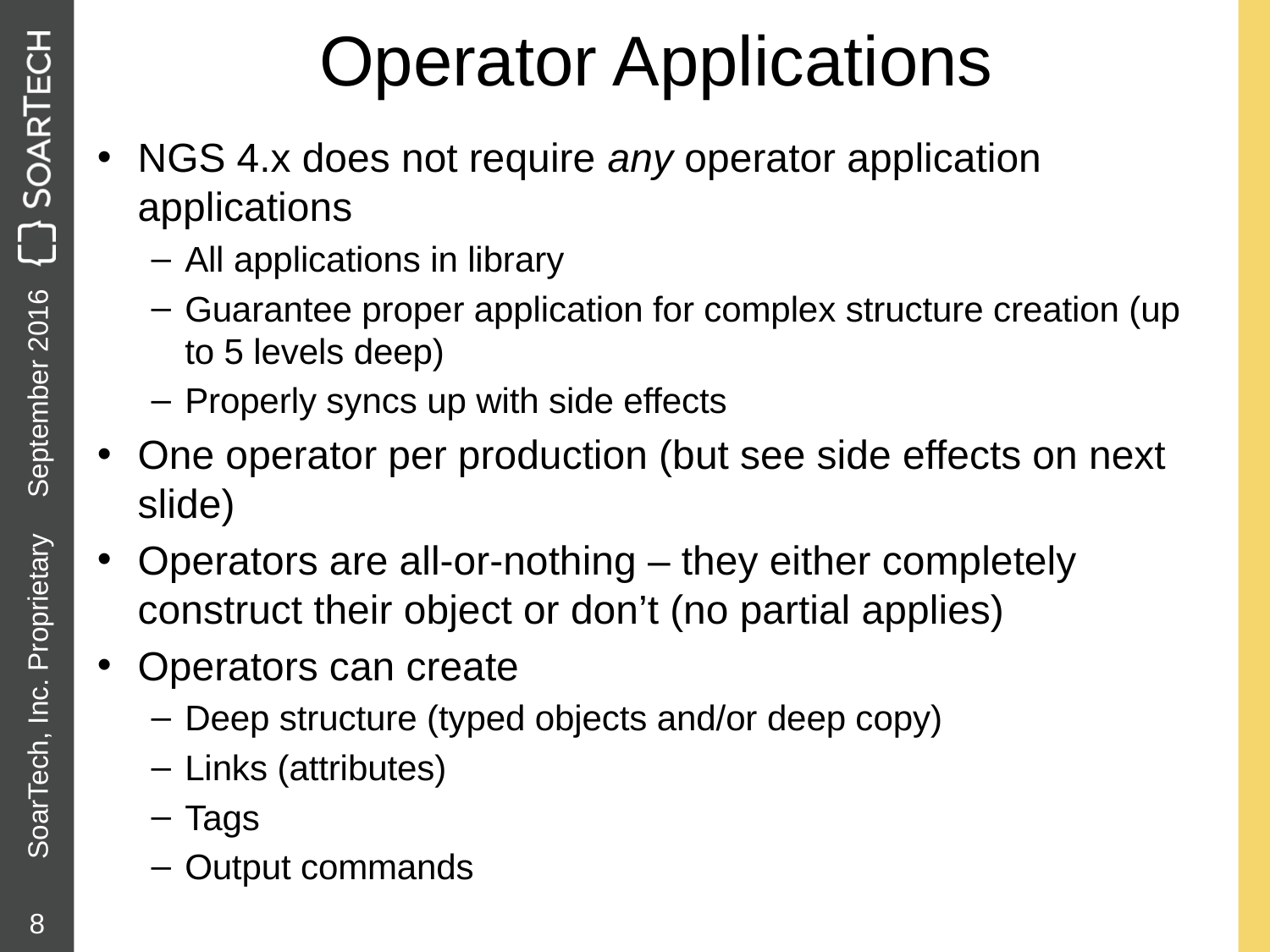

# Operator Applications
NGS 4.x does not require any operator application applications
All applications in library
Guarantee proper application for complex structure creation (up to 5 levels deep)
Properly syncs up with side effects
One operator per production (but see side effects on next slide)
Operators are all-or-nothing – they either completely construct their object or don’t (no partial applies)
Operators can create
Deep structure (typed objects and/or deep copy)
Links (attributes)
Tags
Output commands